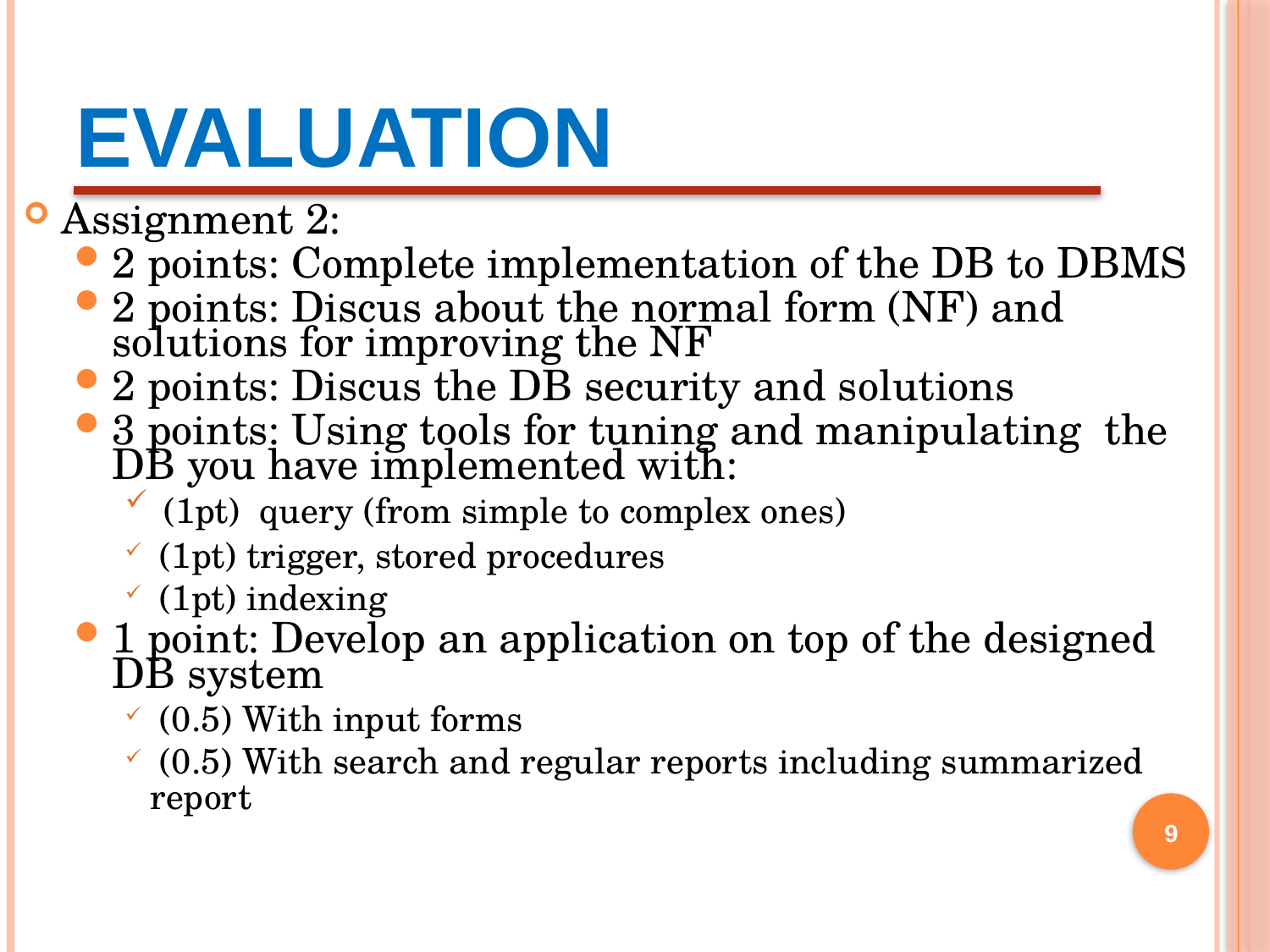

# Evaluation
Assignment 2:
2 points: Complete implementation of the DB to DBMS
2 points: Discus about the normal form (NF) and solutions for improving the NF
2 points: Discus the DB security and solutions
3 points: Using tools for tuning and manipulating  the DB you have implemented with:
 (1pt)  query (from simple to complex ones)
 (1pt) trigger, stored procedures
 (1pt) indexing
1 point: Develop an application on top of the designed DB system
 (0.5) With input forms
 (0.5) With search and regular reports including summarized report

9